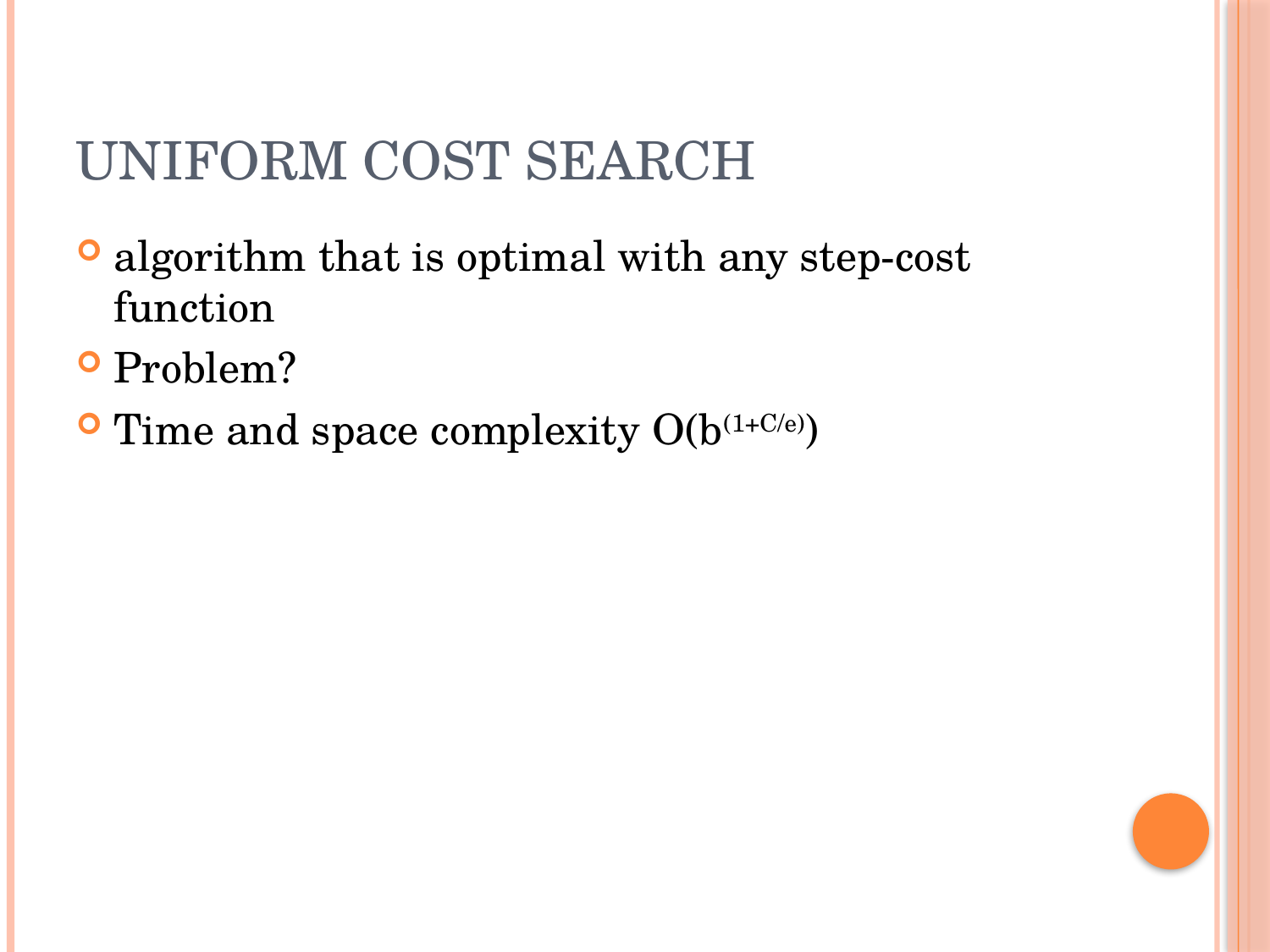

# Uniform cost search
algorithm that is optimal with any step-cost function
Problem?
Time and space complexity O(b(1+C/e))